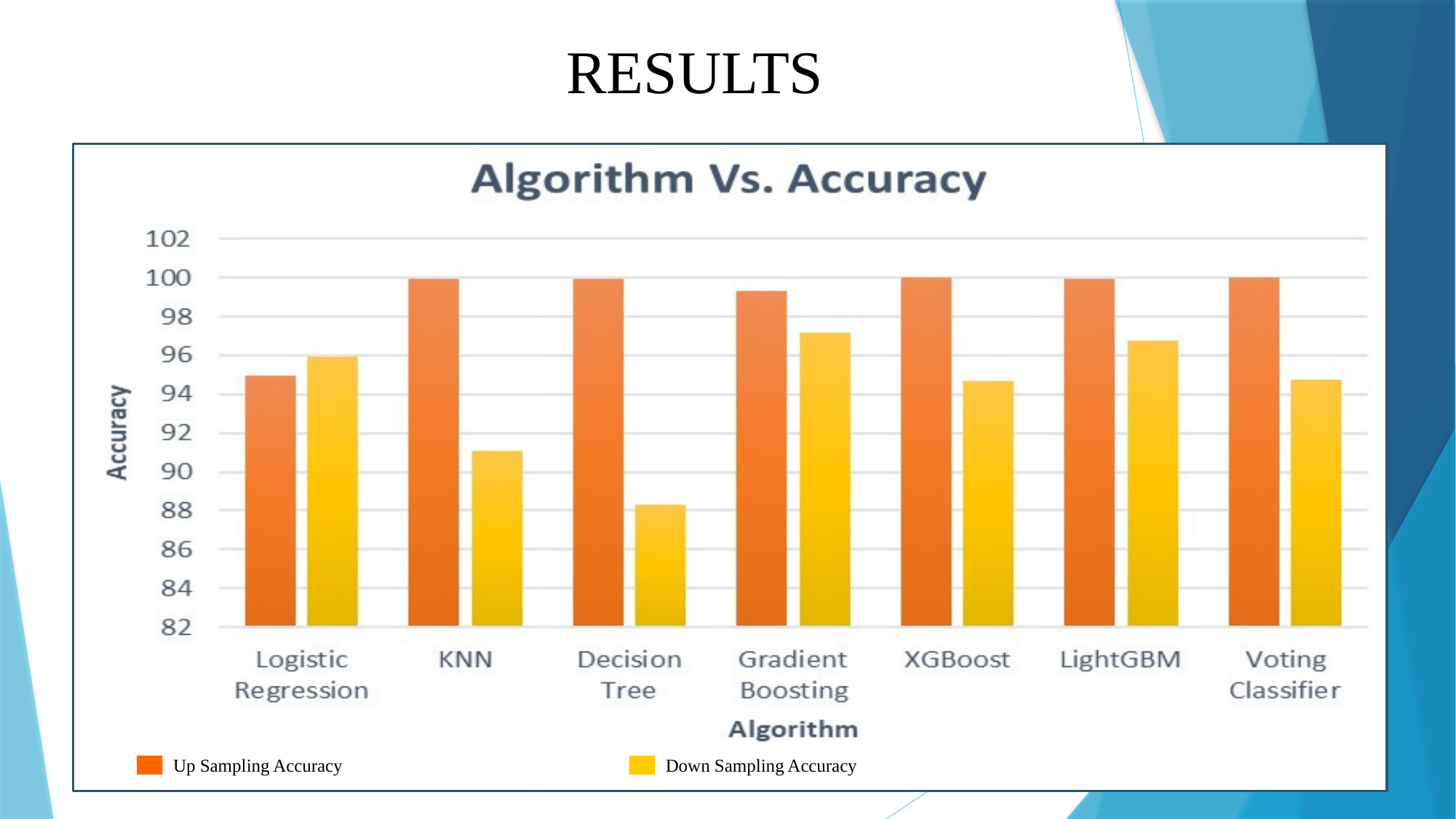

RESULTS

Down Sampling Accuracy
Up Sampling Accuracy